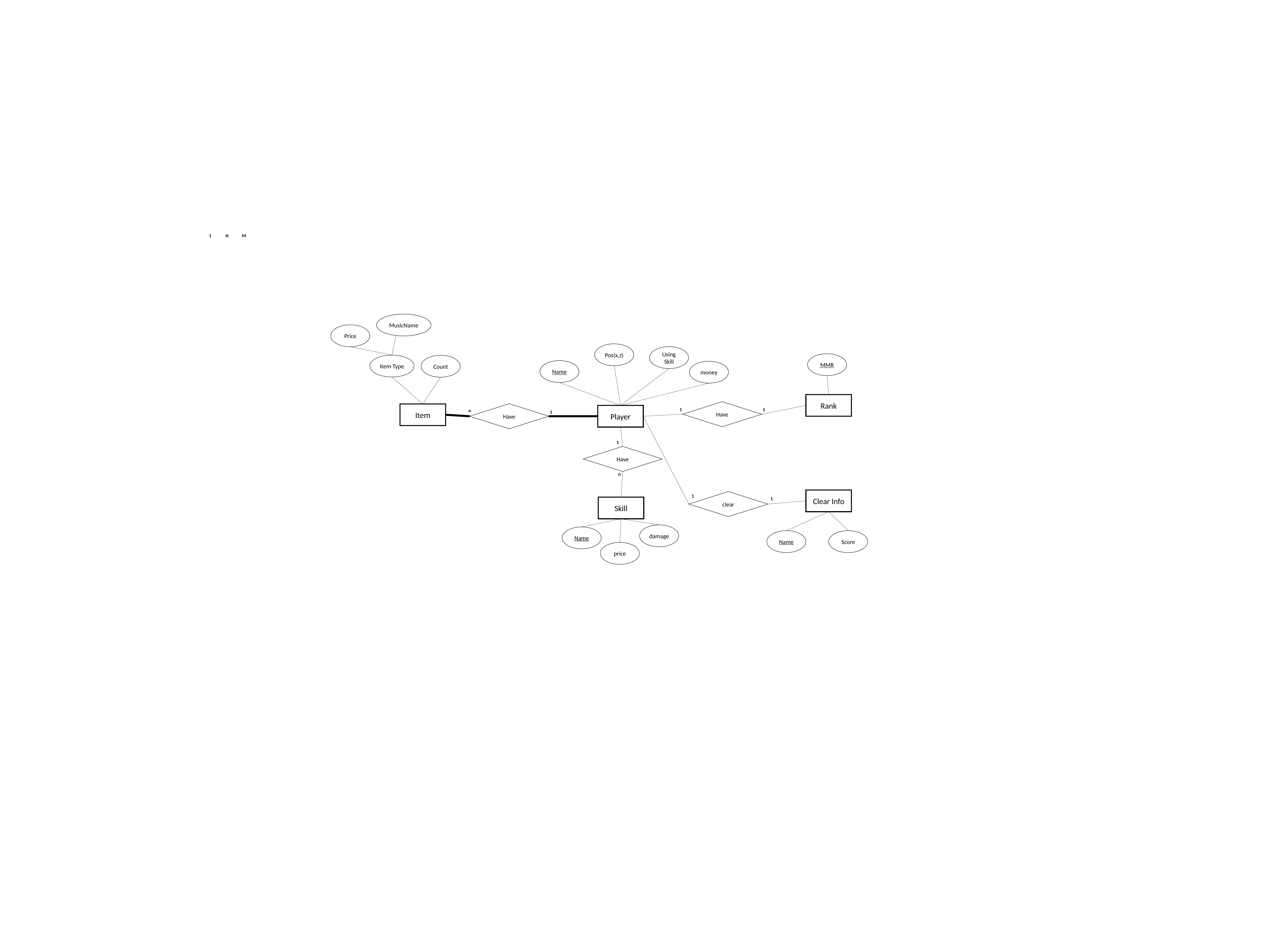

1
M
N
MusicName
Price
Pos(x,z)
Using Skill
MMR
Item Type
Count
Name
money
Rank
Have
Have
Item
1
1
Player
n
1
1
Have
n
Clear Info
clear
1
1
Skill
damage
Name
Name
Score
price